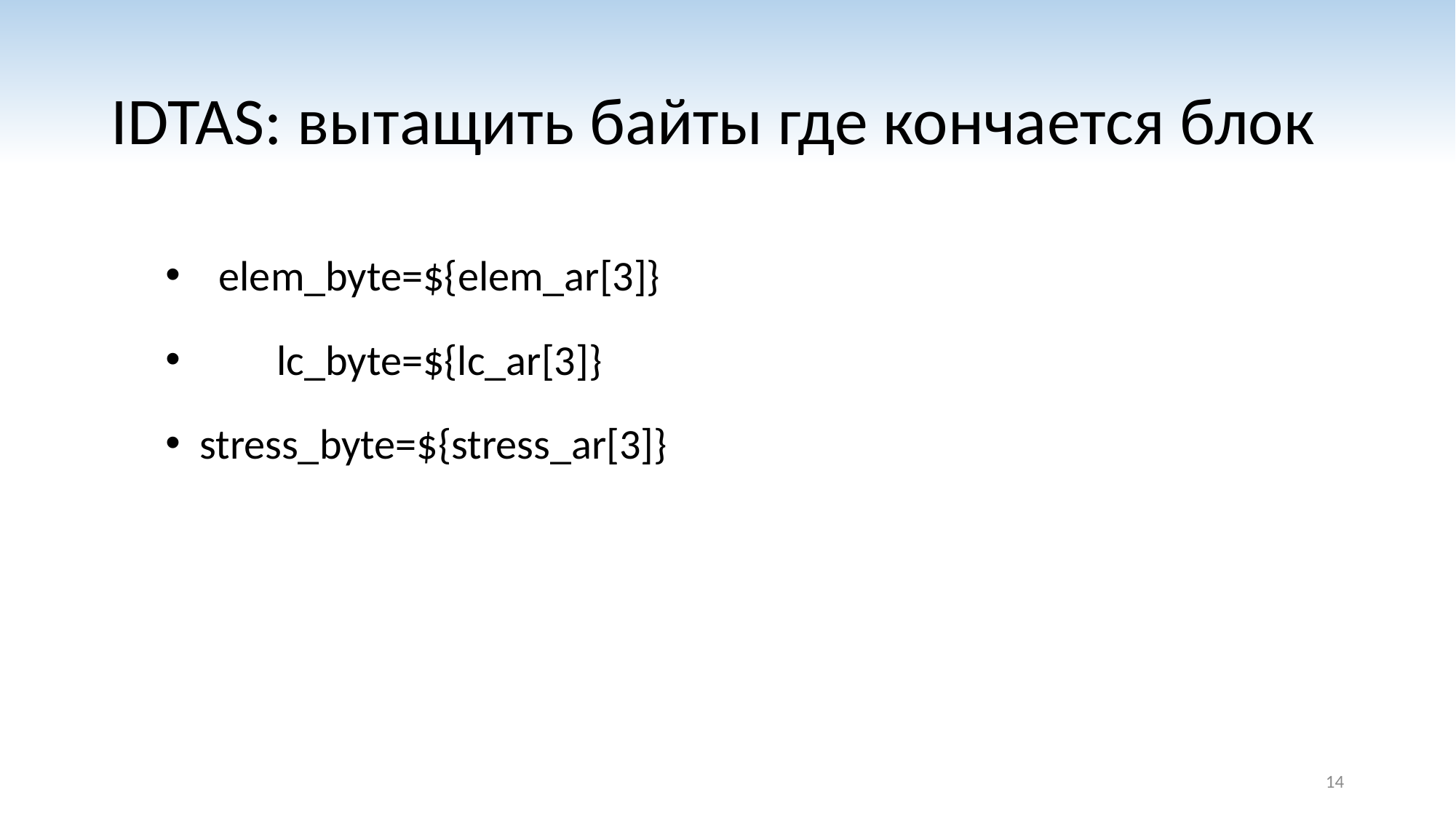

# IDTAS: вытащить байты где кончается блок
  elem_byte=${elem_ar[3]}
        lc_byte=${lc_ar[3]}
stress_byte=${stress_ar[3]}
14